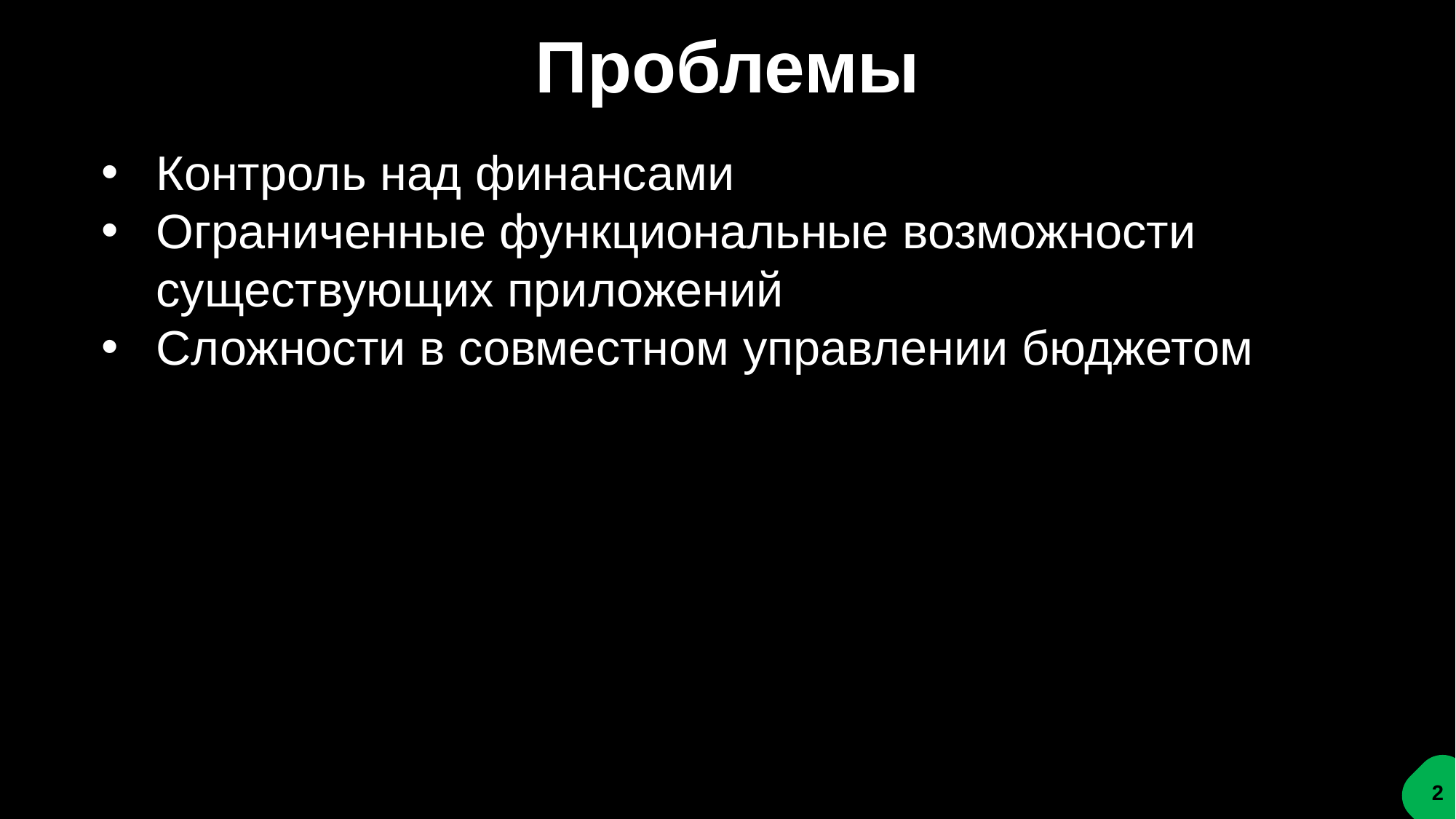

Проблемы
# Слайд 2
Контроль над финансами
Ограниченные функциональные возможности существующих приложений
Сложности в совместном управлении бюджетом

2